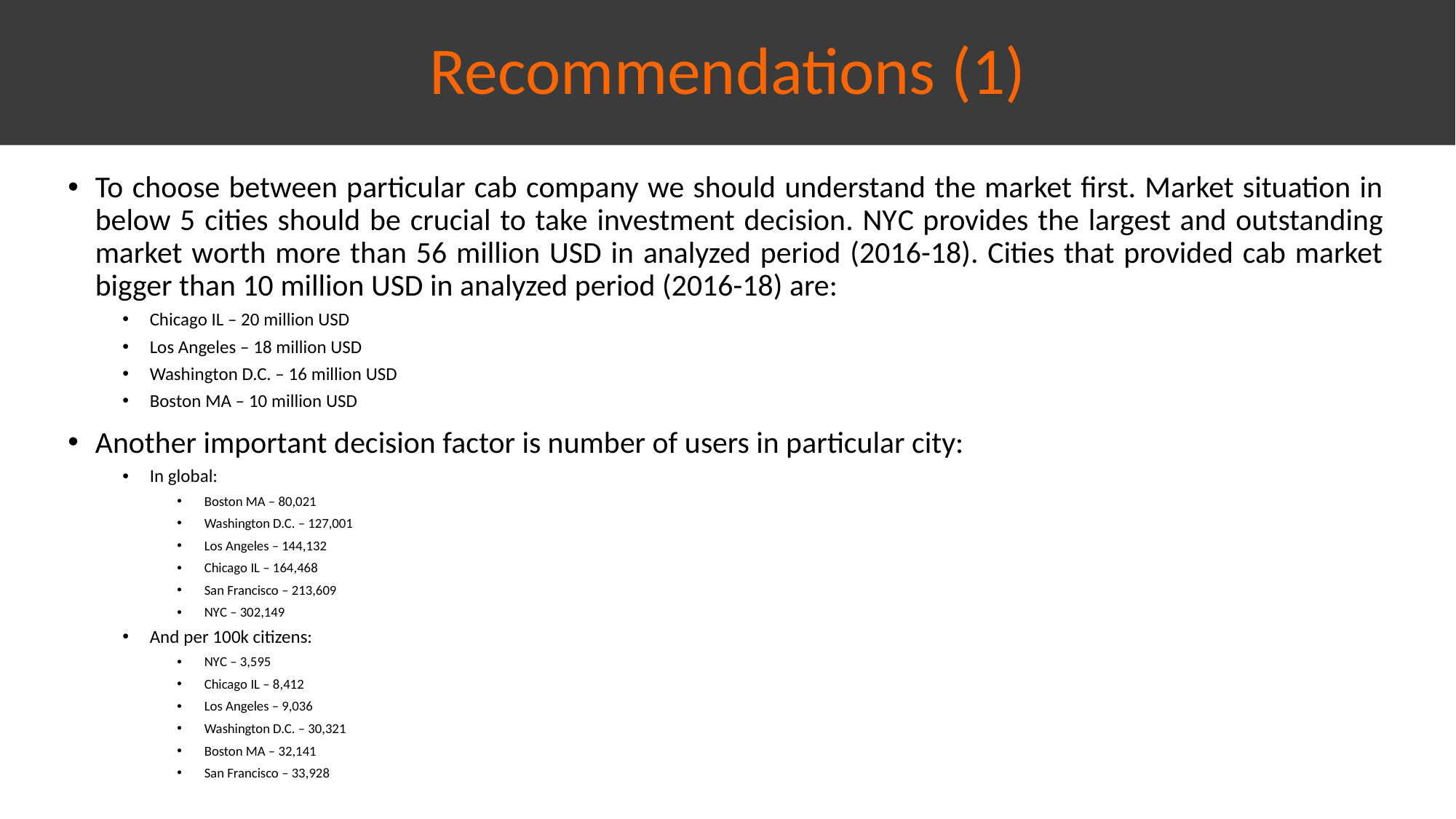

Recommendations (1)
To choose between particular cab company we should understand the market first. Market situation in below 5 cities should be crucial to take investment decision. NYC provides the largest and outstanding market worth more than 56 million USD in analyzed period (2016-18). Cities that provided cab market bigger than 10 million USD in analyzed period (2016-18) are:
Chicago IL – 20 million USD
Los Angeles – 18 million USD
Washington D.C. – 16 million USD
Boston MA – 10 million USD
Another important decision factor is number of users in particular city:
In global:
Boston MA – 80,021
Washington D.C. – 127,001
Los Angeles – 144,132
Chicago IL – 164,468
San Francisco – 213,609
NYC – 302,149
And per 100k citizens:
NYC – 3,595
Chicago IL – 8,412
Los Angeles – 9,036
Washington D.C. – 30,321
Boston MA – 32,141
San Francisco – 33,928